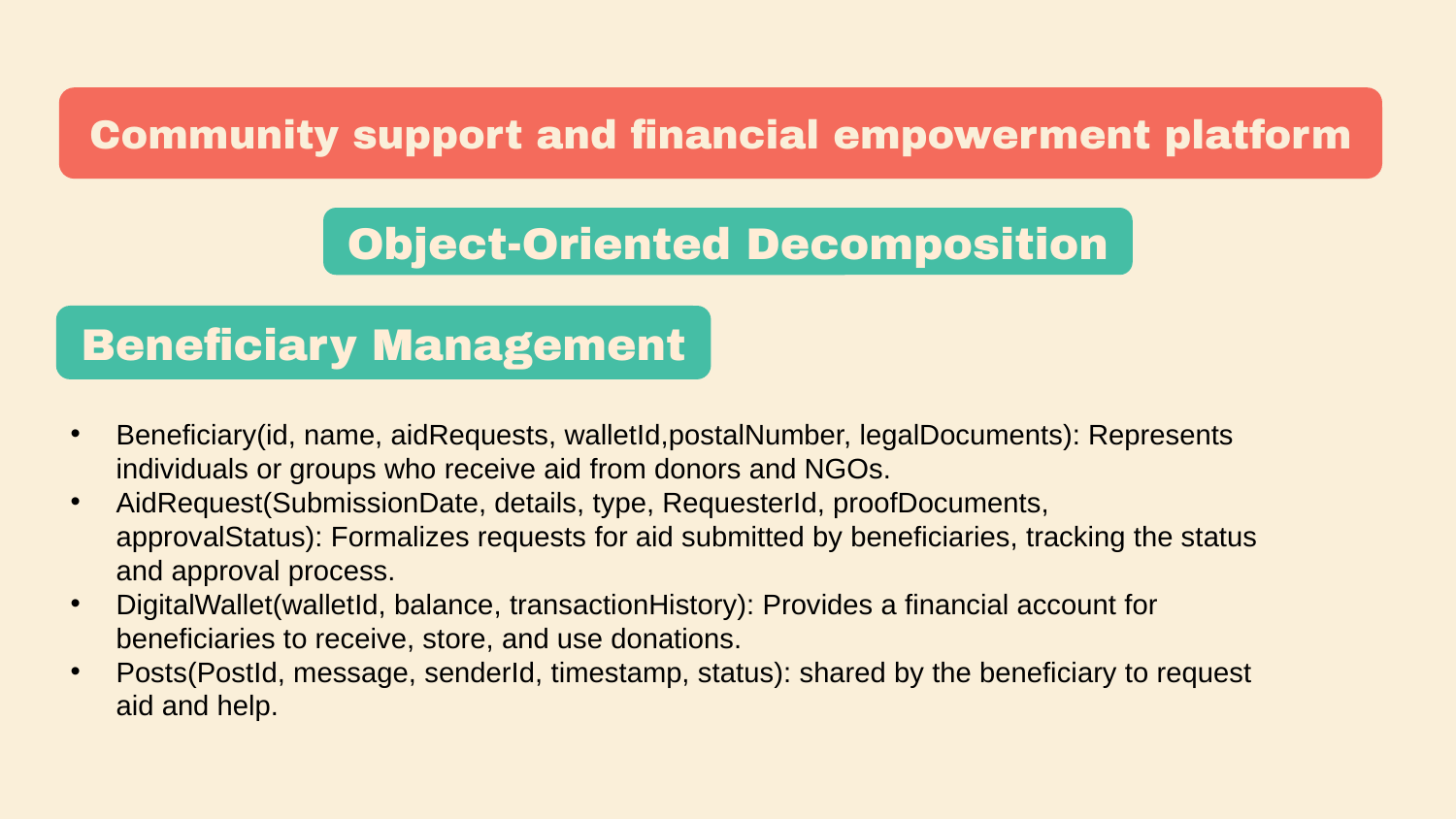

# Community service project proposal infographics
Community support and financial empowerment platform
Object-Oriented Decomposition
Beneficiary Management

Beneficiary(id, name, aidRequests, walletId,postalNumber, legalDocuments): Represents individuals or groups who receive aid from donors and NGOs.
AidRequest(SubmissionDate, details, type, RequesterId, proofDocuments, approvalStatus): Formalizes requests for aid submitted by beneficiaries, tracking the status and approval process.
DigitalWallet(walletId, balance, transactionHistory): Provides a financial account for beneficiaries to receive, store, and use donations.
Posts(PostId, message, senderId, timestamp, status): shared by the beneficiary to request aid and help.